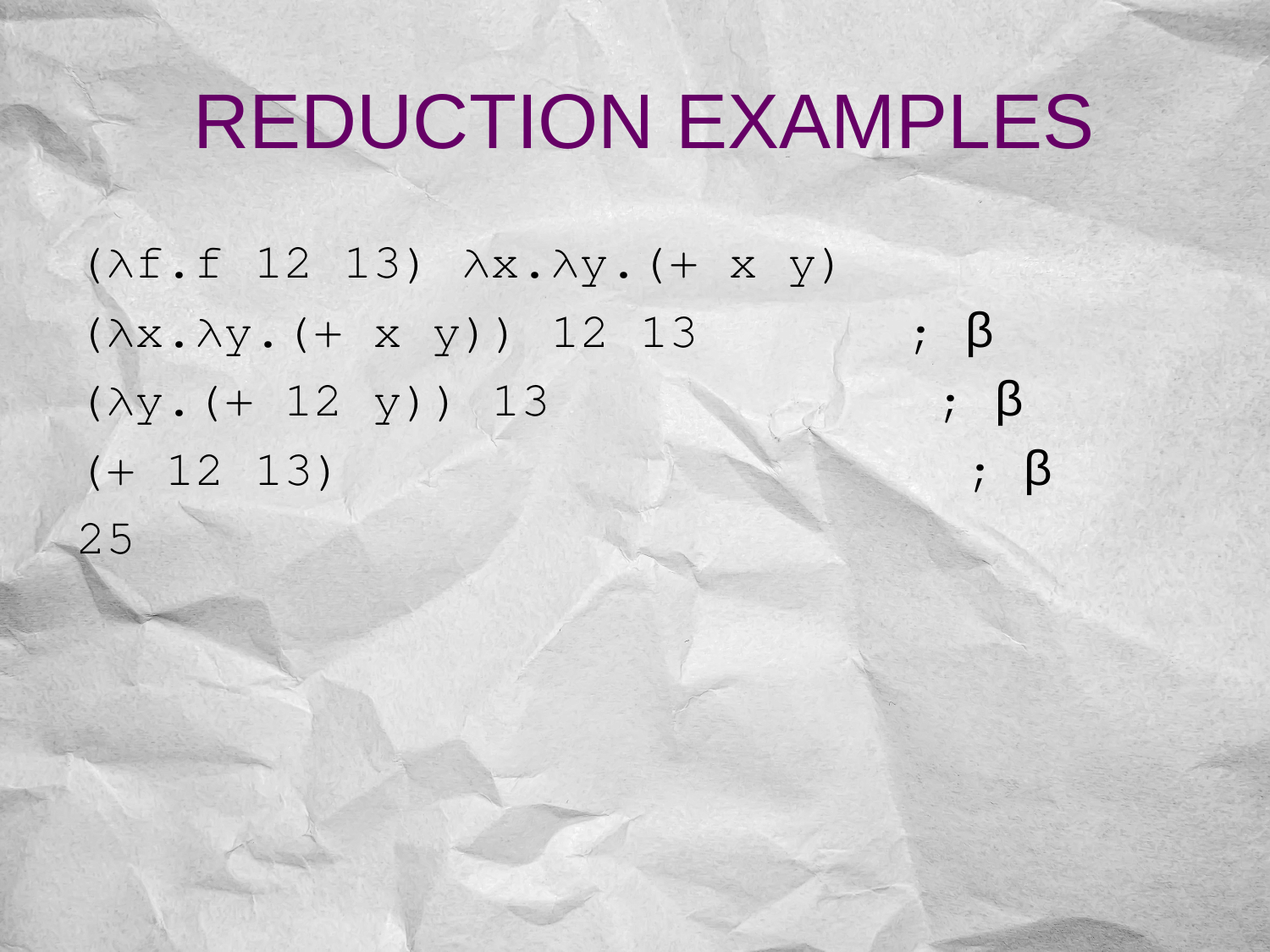

# Reduction Examples
(λf.f 12 13) λx.λy.(+ x y)
(λx.λy.(+ x y)) 12 13       ; β
(λy.(+ 12 y)) 13             ; β
(+ 12 13)                     ; β
25